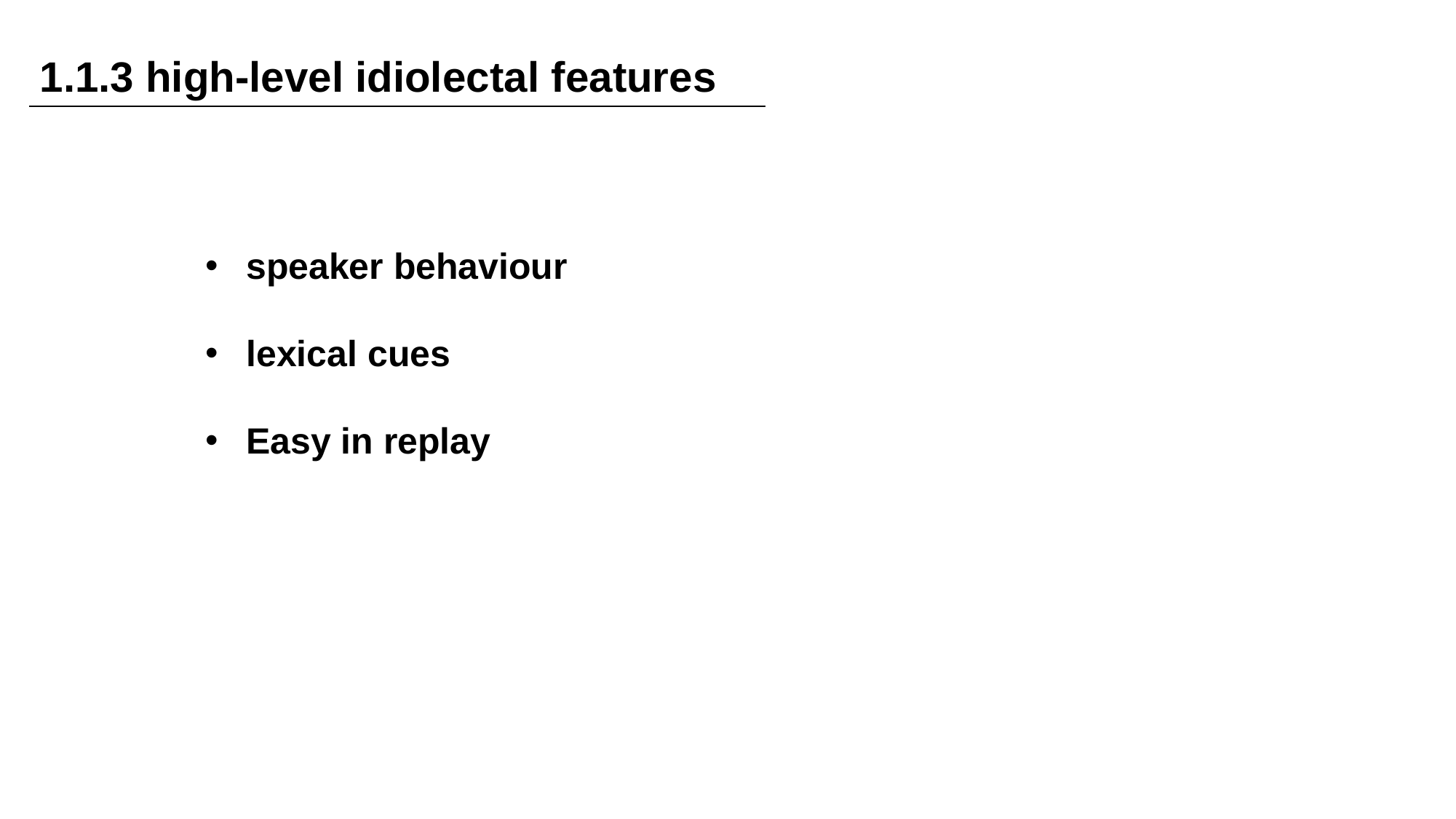

1.1.3 high-level idiolectal features
speaker behaviour

lexical cues

Easy in replay